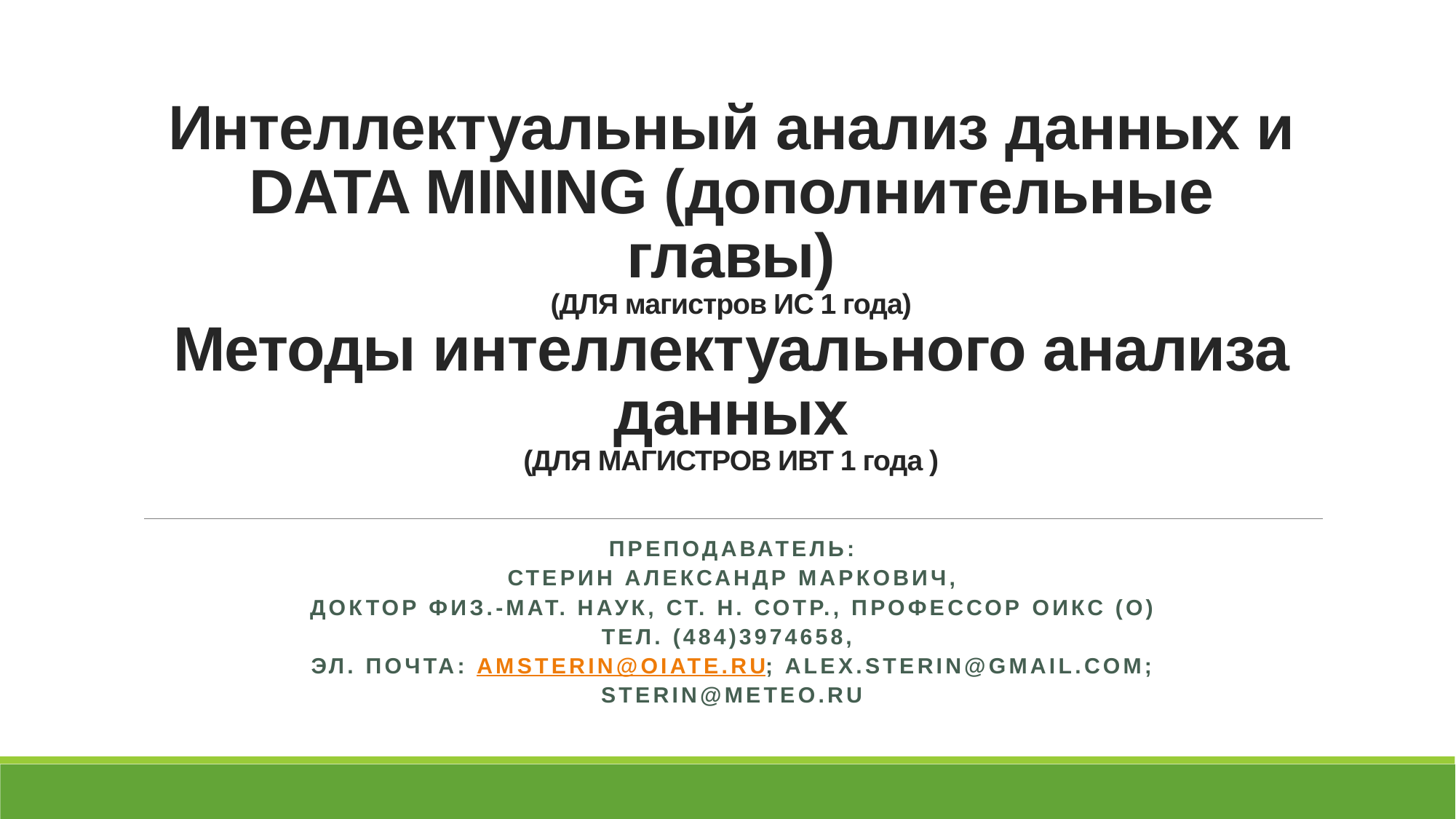

# Интеллектуальный анализ данных и DATA MINING (дополнительные главы) (ДЛЯ магистров ИС 1 года) Методы интеллектуального анализа данных (ДЛЯ МАГИСТРОВ ИВТ 1 года )
Преподаватель:
Стерин Александр Маркович,
Доктор физ.-мат. наук, ст. н. сотр., профессор ОИКС (О)
Тел. (484)3974658,
ЭЛ. ПОЧТА: amsterin@oiate.ru; alex.sterin@gmail.com;
STERIN@METEO.RU